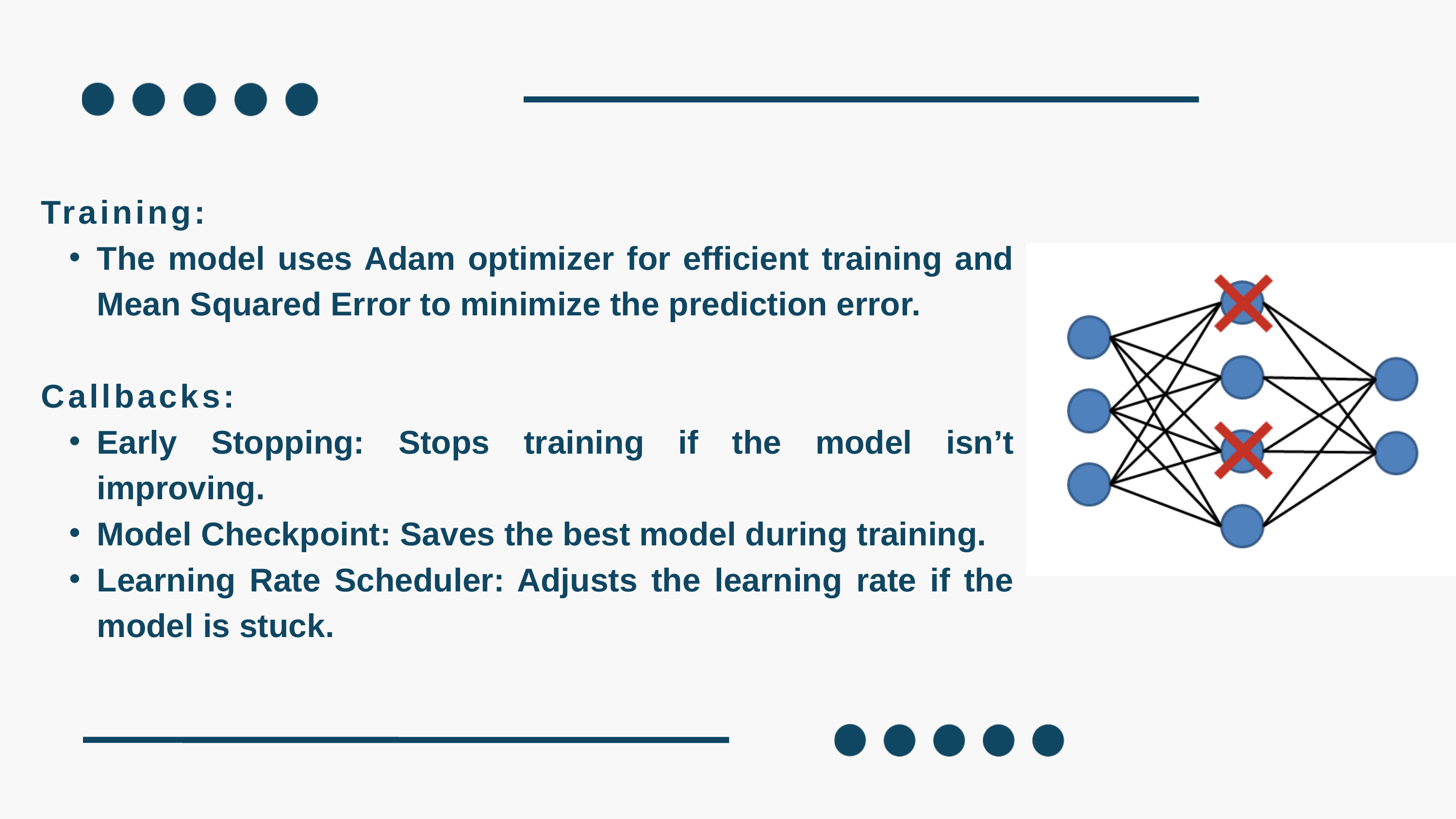

Training:
The model uses Adam optimizer for efficient training and Mean Squared Error to minimize the prediction error.

Callbacks:
Early Stopping: Stops training if the model isn’t improving.
Model Checkpoint: Saves the best model during training.
Learning Rate Scheduler: Adjusts the learning rate if the model is stuck.